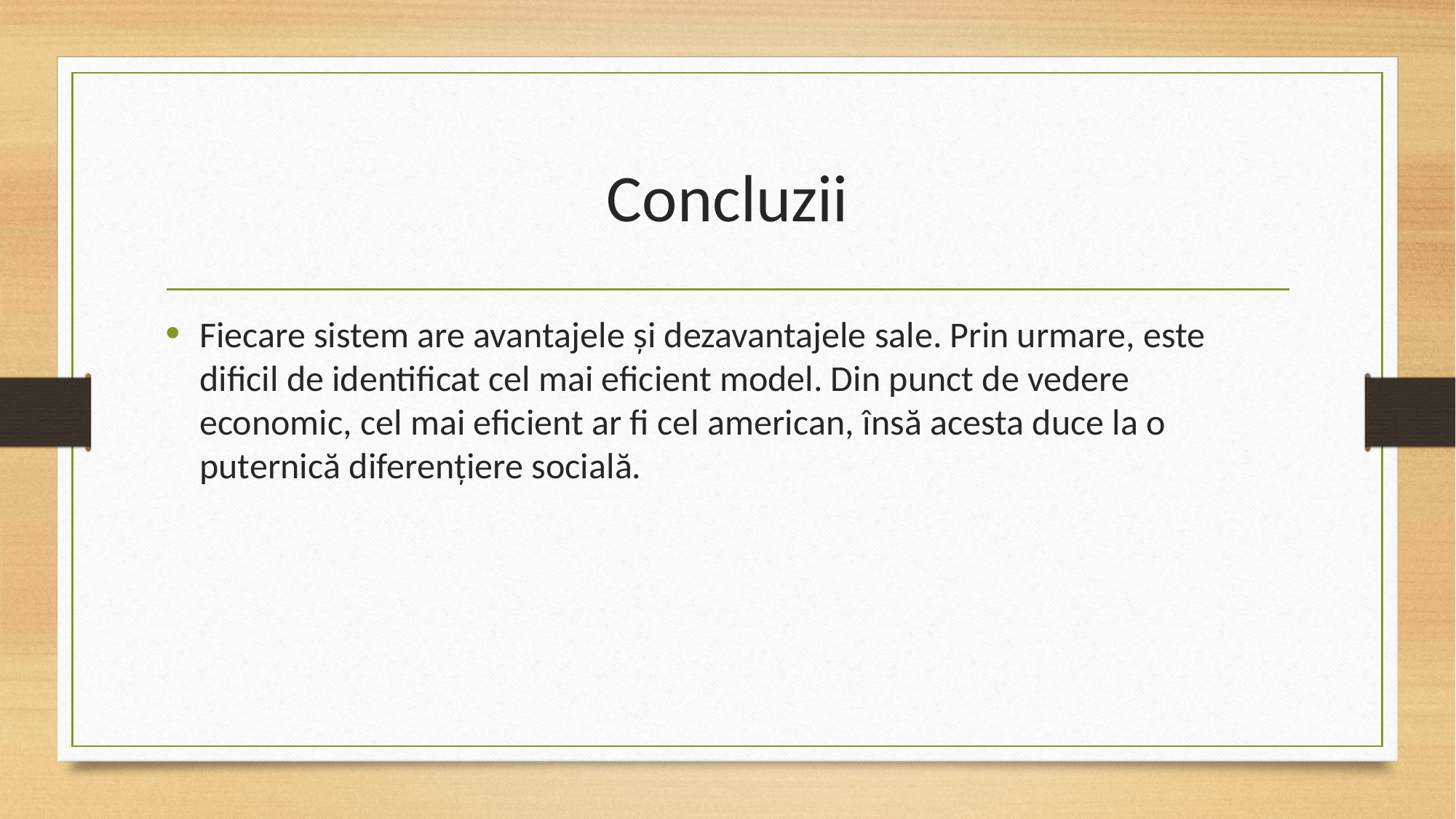

# Concluzii
Fiecare sistem are avantajele și dezavantajele sale. Prin urmare, este dificil de identificat cel mai eficient model. Din punct de vedere economic, cel mai eficient ar fi cel american, însă acesta duce la o puternică diferențiere socială.